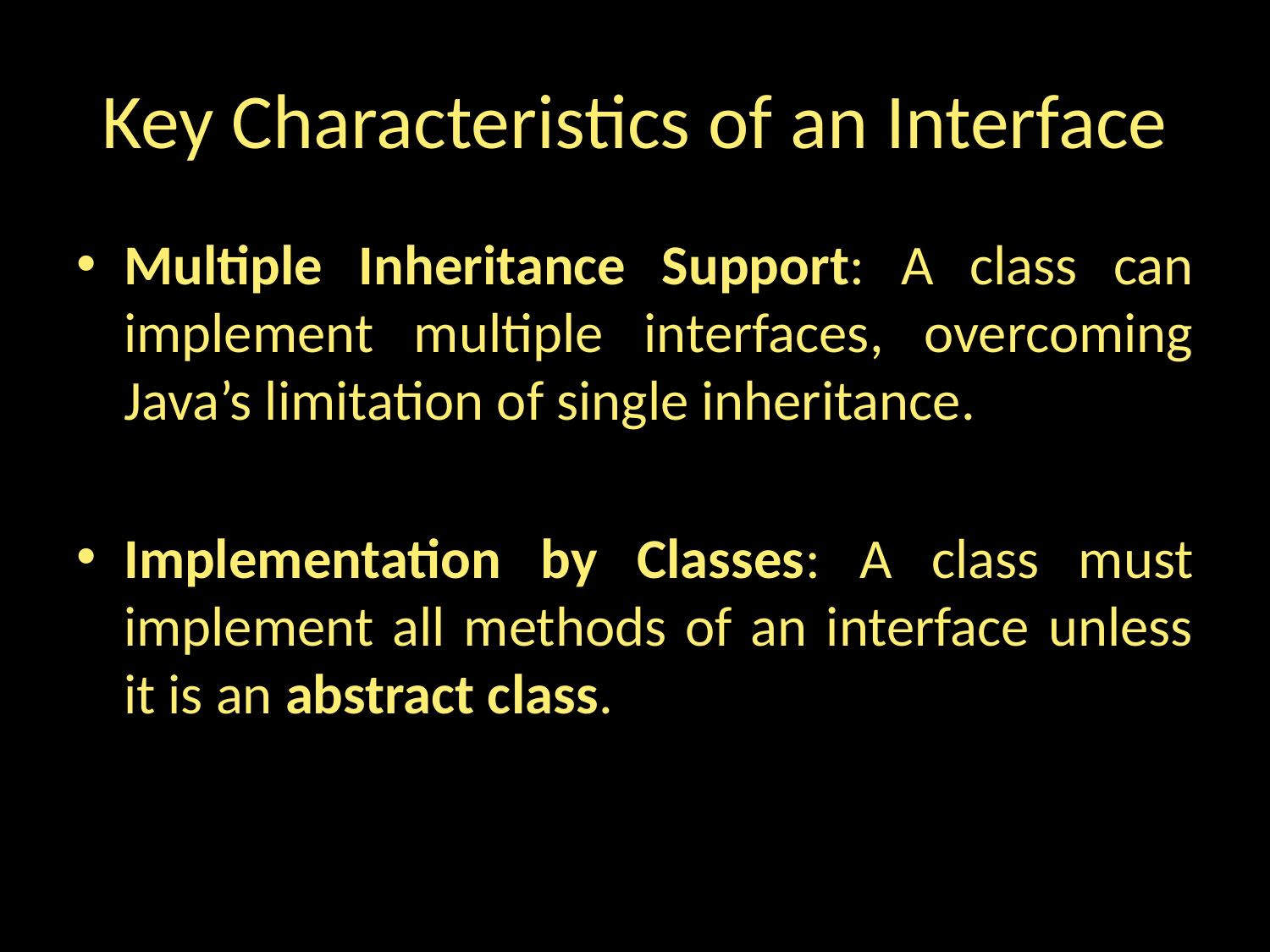

# Key Characteristics of an Interface
Multiple Inheritance Support: A class can implement multiple interfaces, overcoming Java’s limitation of single inheritance.

Implementation by Classes: A class must implement all methods of an interface unless it is an abstract class.